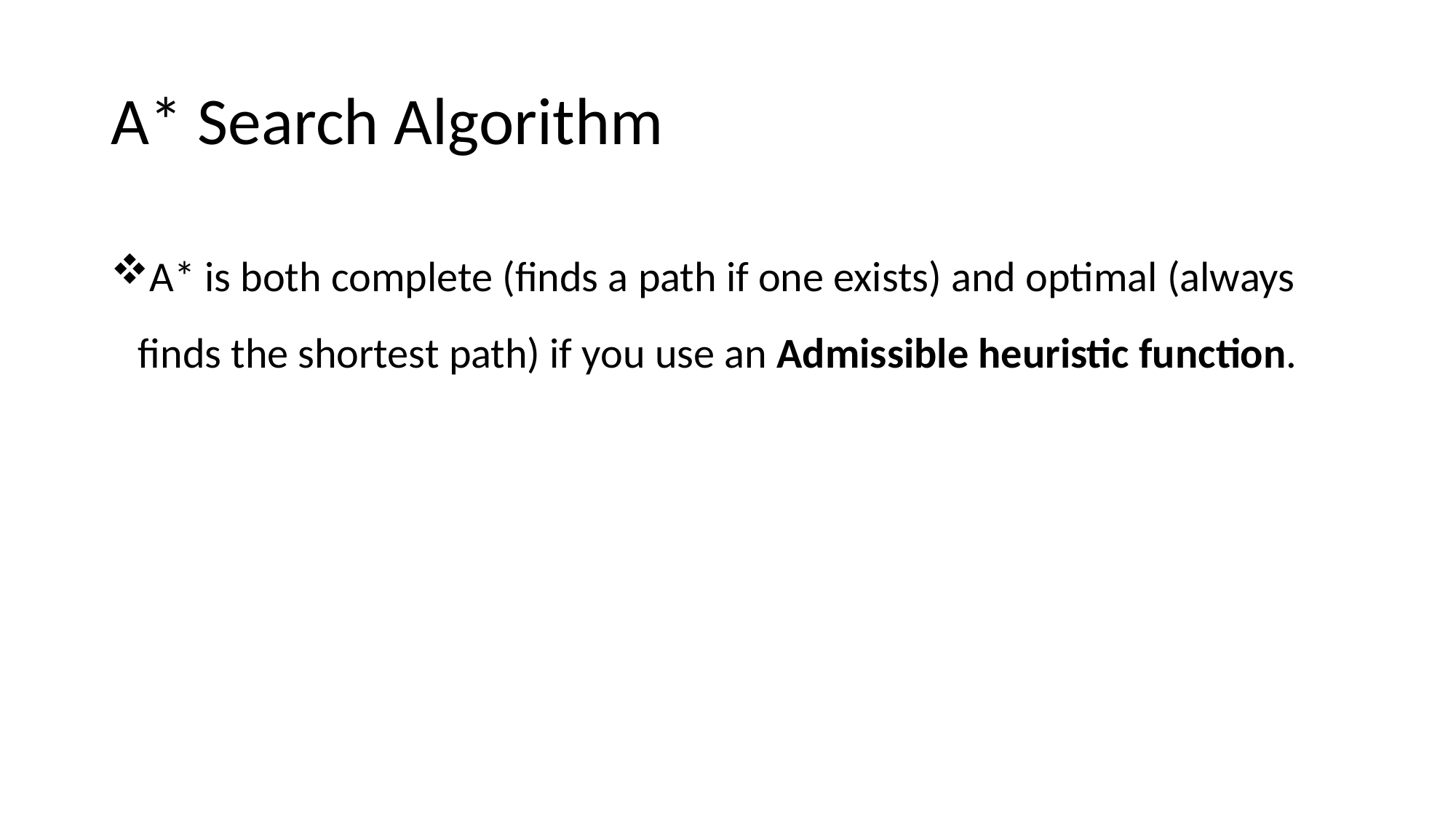

# A* Search Algorithm
A* is both complete (finds a path if one exists) and optimal (always finds the shortest path) if you use an Admissible heuristic function.